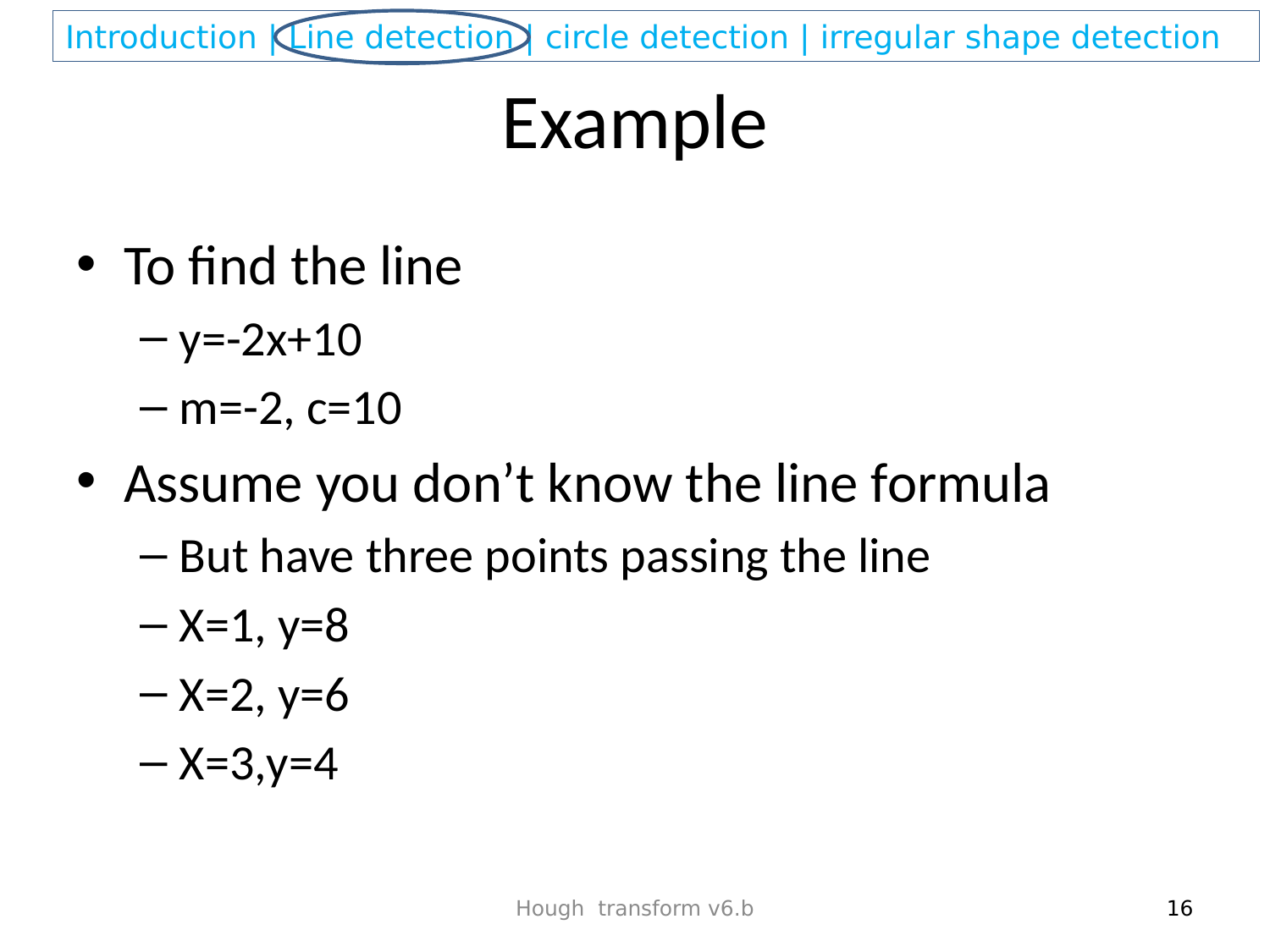

# Example
To find the line
y=-2x+10
m=-2, c=10
Assume you don’t know the line formula
But have three points passing the line
X=1, y=8
X=2, y=6
X=3,y=4
Hough  transform v6.b
16